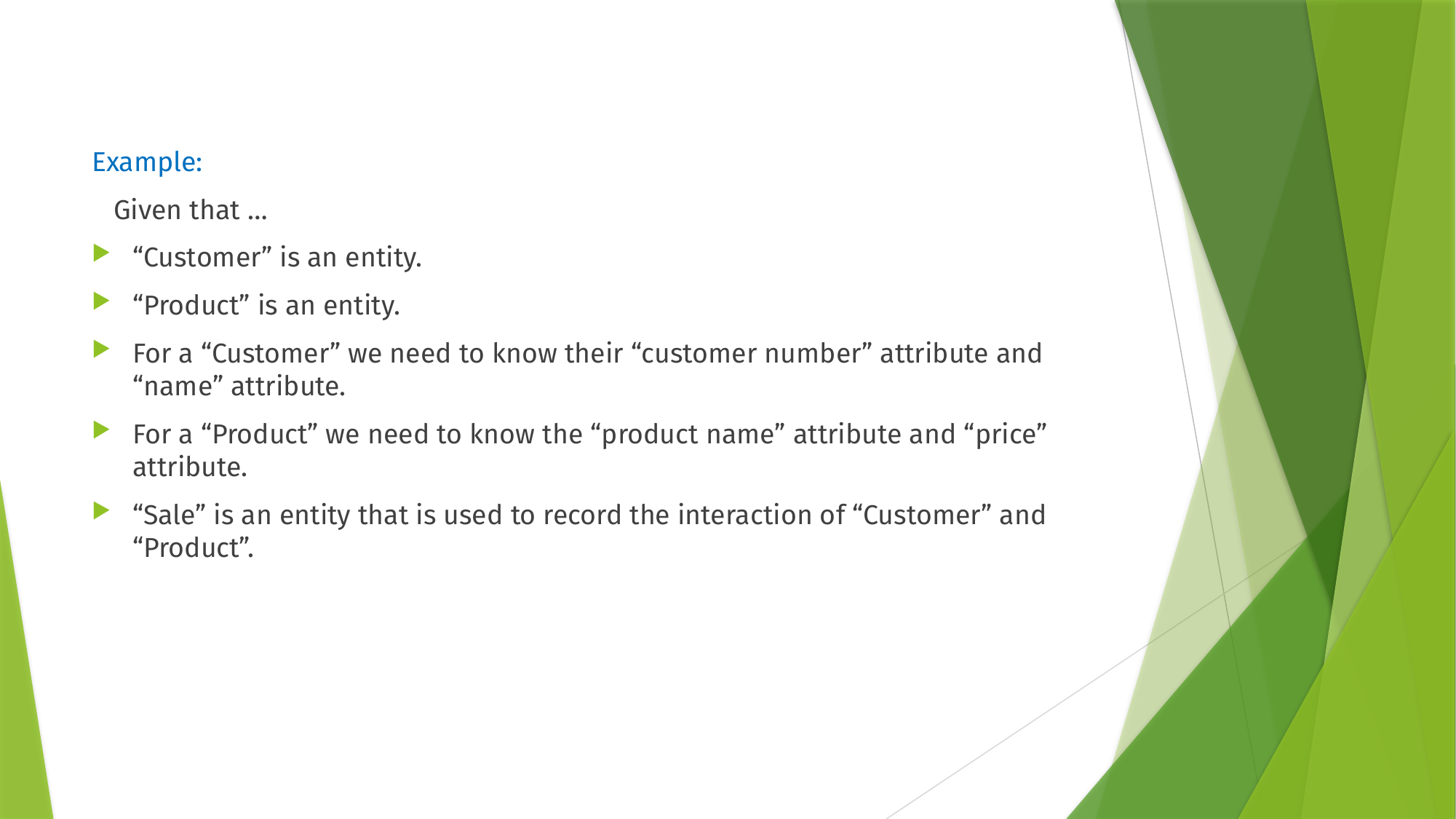

Example:
   Given that …
“Customer” is an entity.
“Product” is an entity.
For a “Customer” we need to know their “customer number” attribute and “name” attribute.
For a “Product” we need to know the “product name” attribute and “price” attribute.
“Sale” is an entity that is used to record the interaction of “Customer” and “Product”.